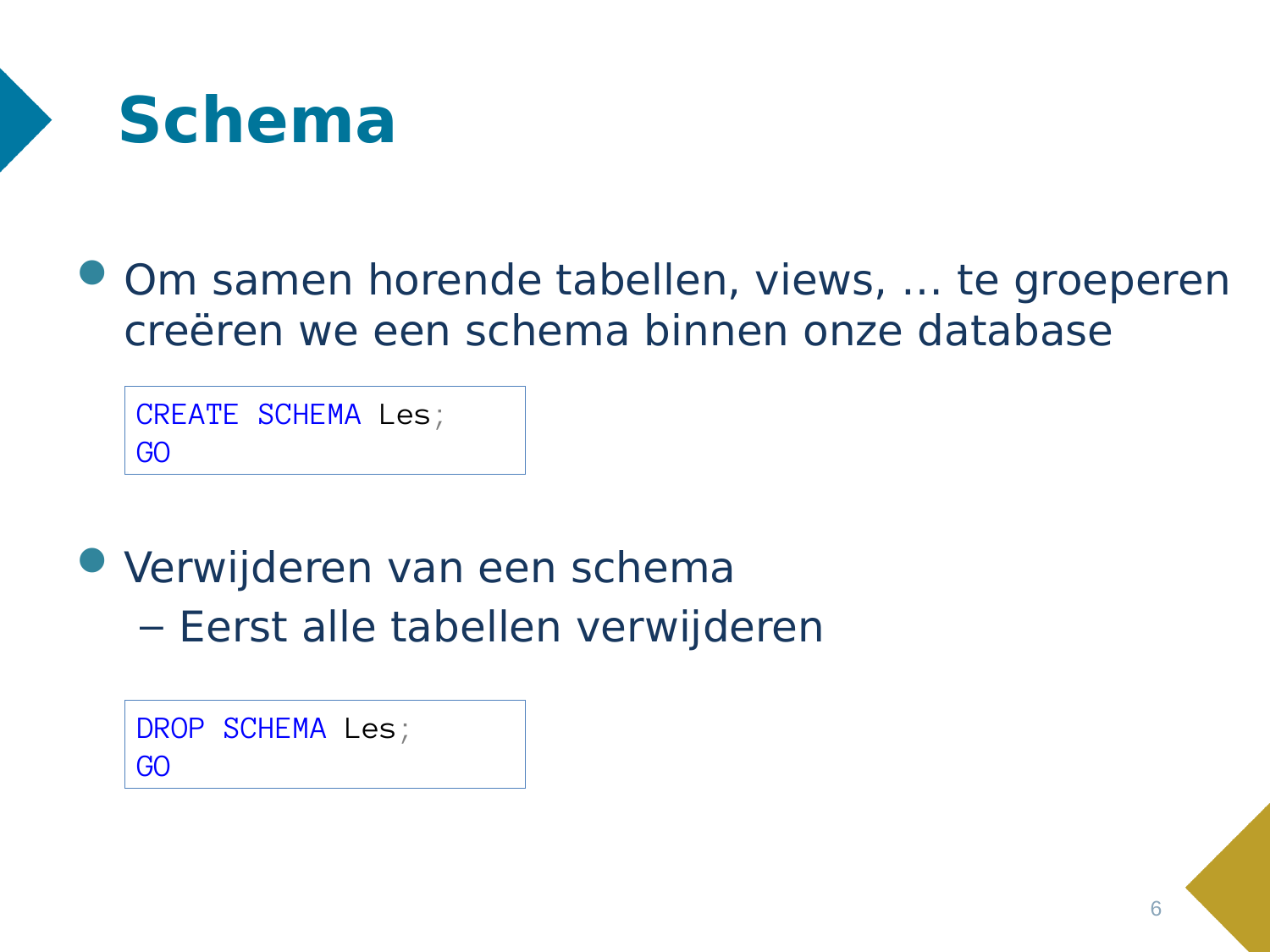

# Schema
Om samen horende tabellen, views, … te groeperen creëren we een schema binnen onze database

Verwijderen van een schema
Eerst alle tabellen verwijderen

CREATE SCHEMA Les;
GO
DROP SCHEMA Les;
GO
6